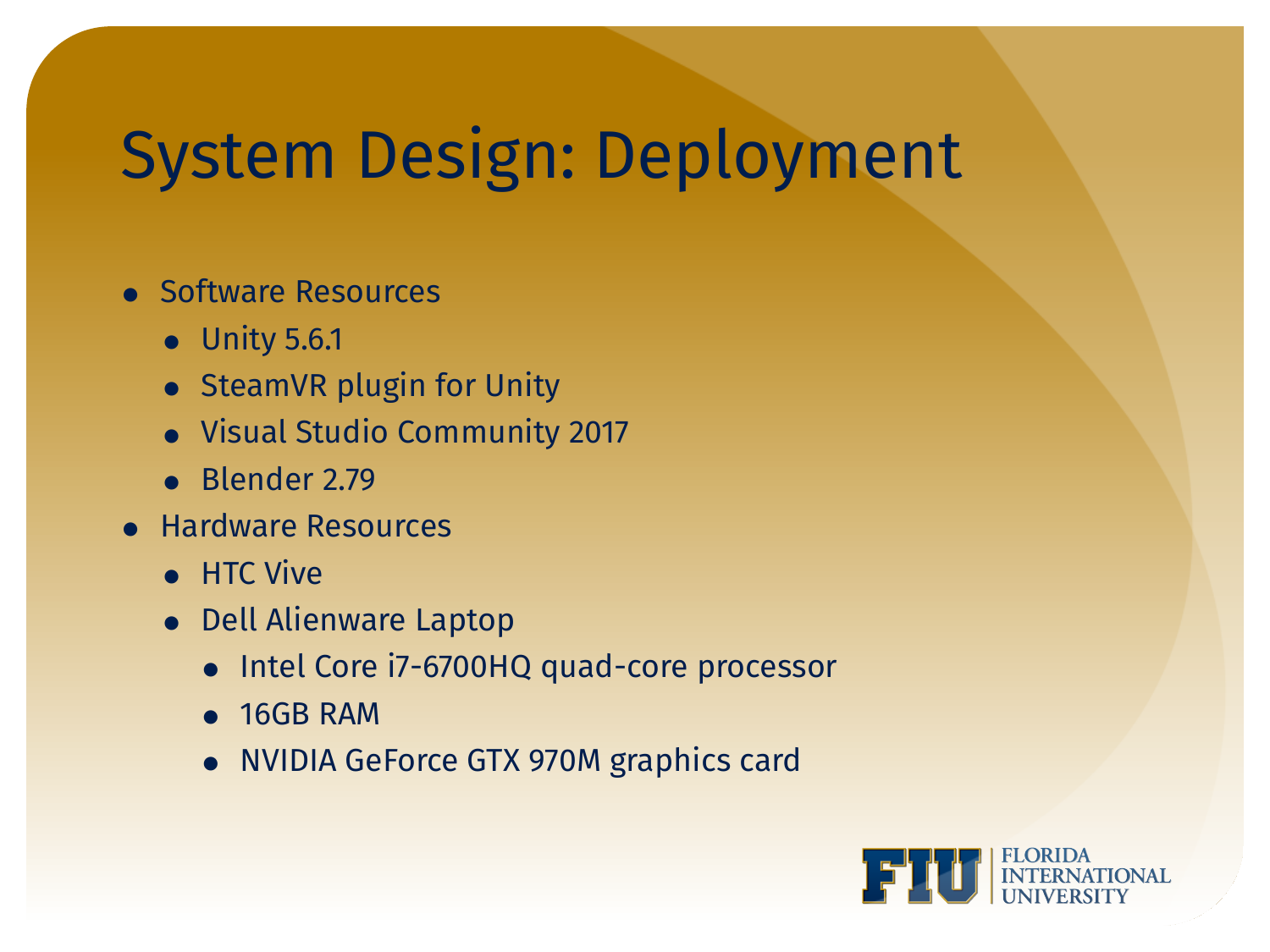

# System Design: Deployment
Software Resources
Unity 5.6.1
SteamVR plugin for Unity
Visual Studio Community 2017
Blender 2.79
Hardware Resources
HTC Vive
Dell Alienware Laptop
Intel Core i7-6700HQ quad-core processor
16GB RAM
NVIDIA GeForce GTX 970M graphics card